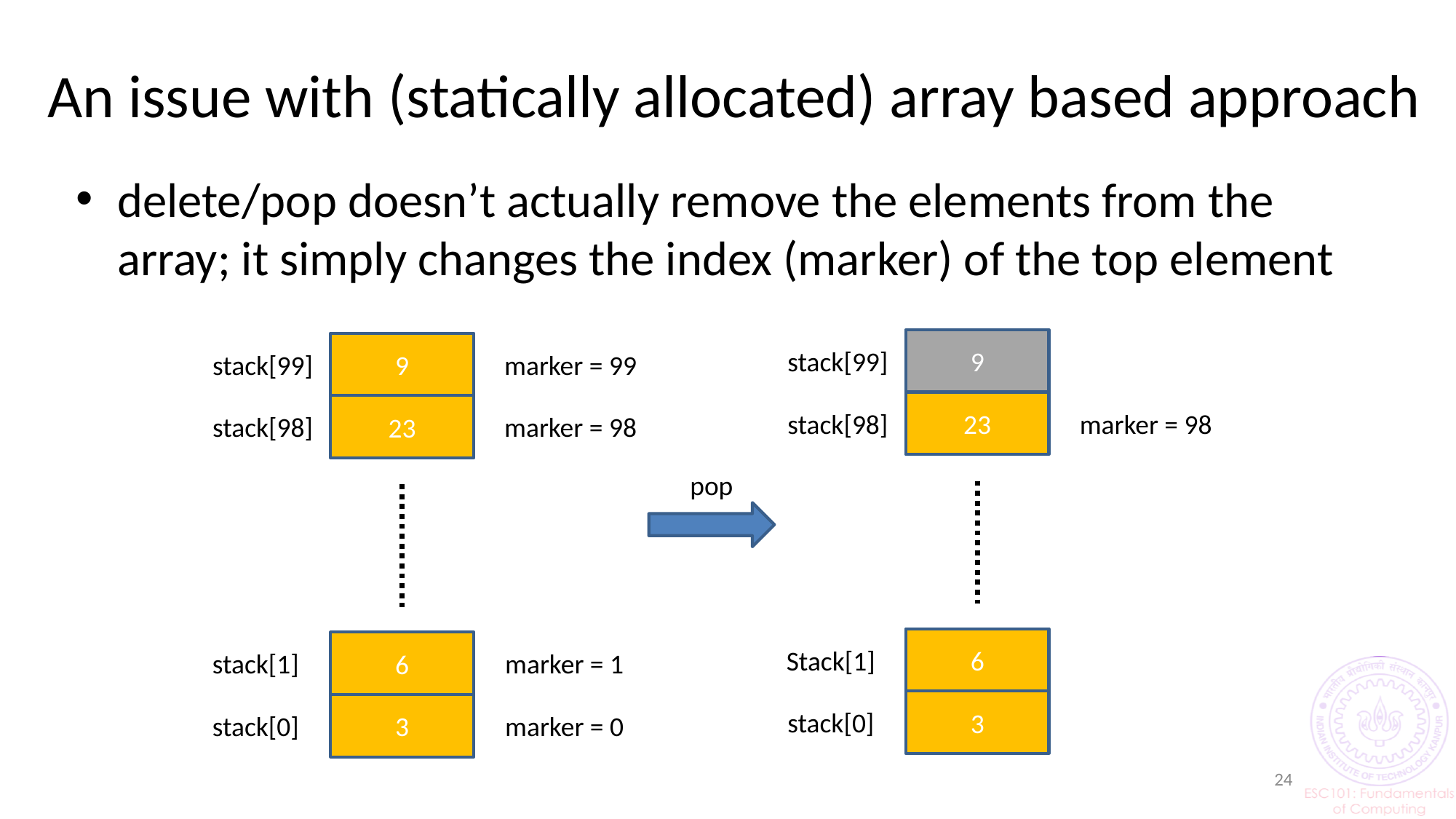

# An issue with (statically allocated) array based approach
delete/pop doesn’t actually remove the elements from the array; it simply changes the index (marker) of the top element
9
9
stack[99]
stack[99]
marker = 99
23
23
stack[98]
marker = 98
stack[98]
marker = 98
pop

6
6
Stack[1]
stack[1]
marker = 1
3
3
stack[0]
stack[0]
marker = 0
24